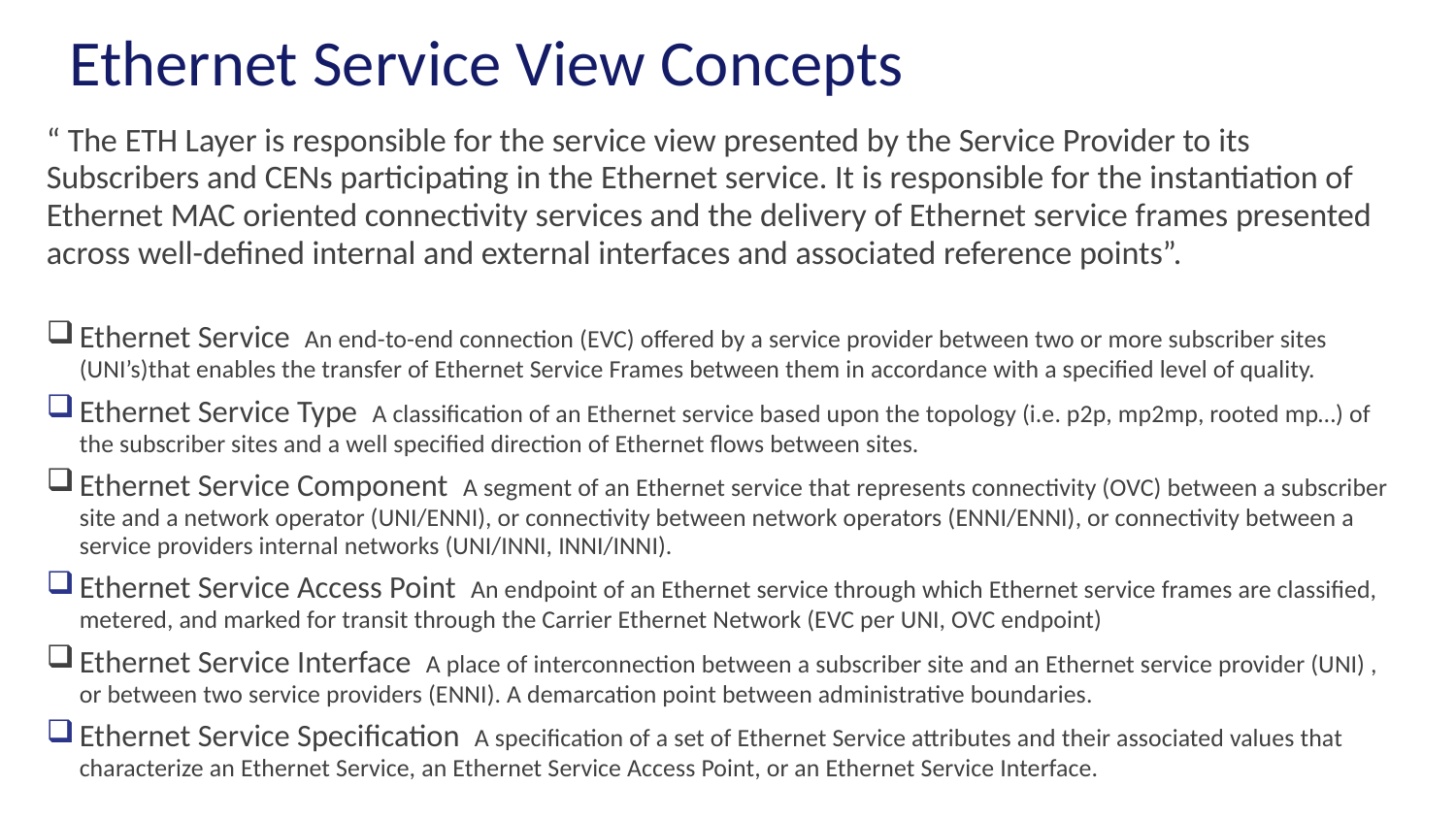

# Ethernet Service View Concepts
“ The ETH Layer is responsible for the service view presented by the Service Provider to its Subscribers and CENs participating in the Ethernet service. It is responsible for the instantiation of Ethernet MAC oriented connectivity services and the delivery of Ethernet service frames presented across well-defined internal and external interfaces and associated reference points”.

Ethernet Service  An end-to-end connection (EVC) offered by a service provider between two or more subscriber sites (UNI’s)that enables the transfer of Ethernet Service Frames between them in accordance with a specified level of quality.
Ethernet Service Type  A classification of an Ethernet service based upon the topology (i.e. p2p, mp2mp, rooted mp…) of the subscriber sites and a well specified direction of Ethernet flows between sites.
Ethernet Service Component  A segment of an Ethernet service that represents connectivity (OVC) between a subscriber site and a network operator (UNI/ENNI), or connectivity between network operators (ENNI/ENNI), or connectivity between a service providers internal networks (UNI/INNI, INNI/INNI).
Ethernet Service Access Point  An endpoint of an Ethernet service through which Ethernet service frames are classified, metered, and marked for transit through the Carrier Ethernet Network (EVC per UNI, OVC endpoint)
Ethernet Service Interface  A place of interconnection between a subscriber site and an Ethernet service provider (UNI) , or between two service providers (ENNI). A demarcation point between administrative boundaries.
Ethernet Service Specification  A specification of a set of Ethernet Service attributes and their associated values that characterize an Ethernet Service, an Ethernet Service Access Point, or an Ethernet Service Interface.